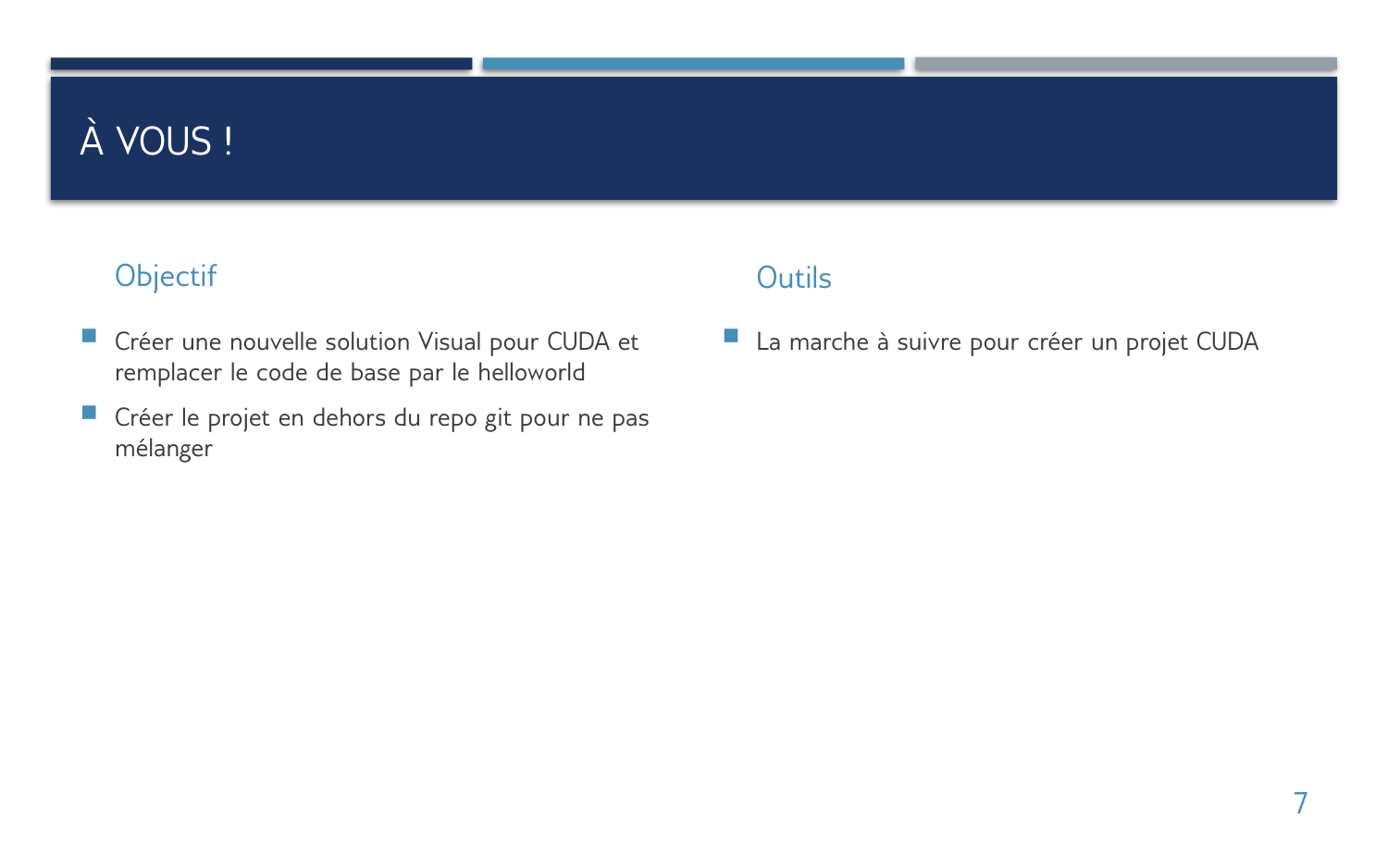

# À vous !
Objectif
Outils
Créer une nouvelle solution Visual pour CUDA et remplacer le code de base par le helloworld
Créer le projet en dehors du repo git pour ne pas mélanger

La marche à suivre pour créer un projet CUDA
7